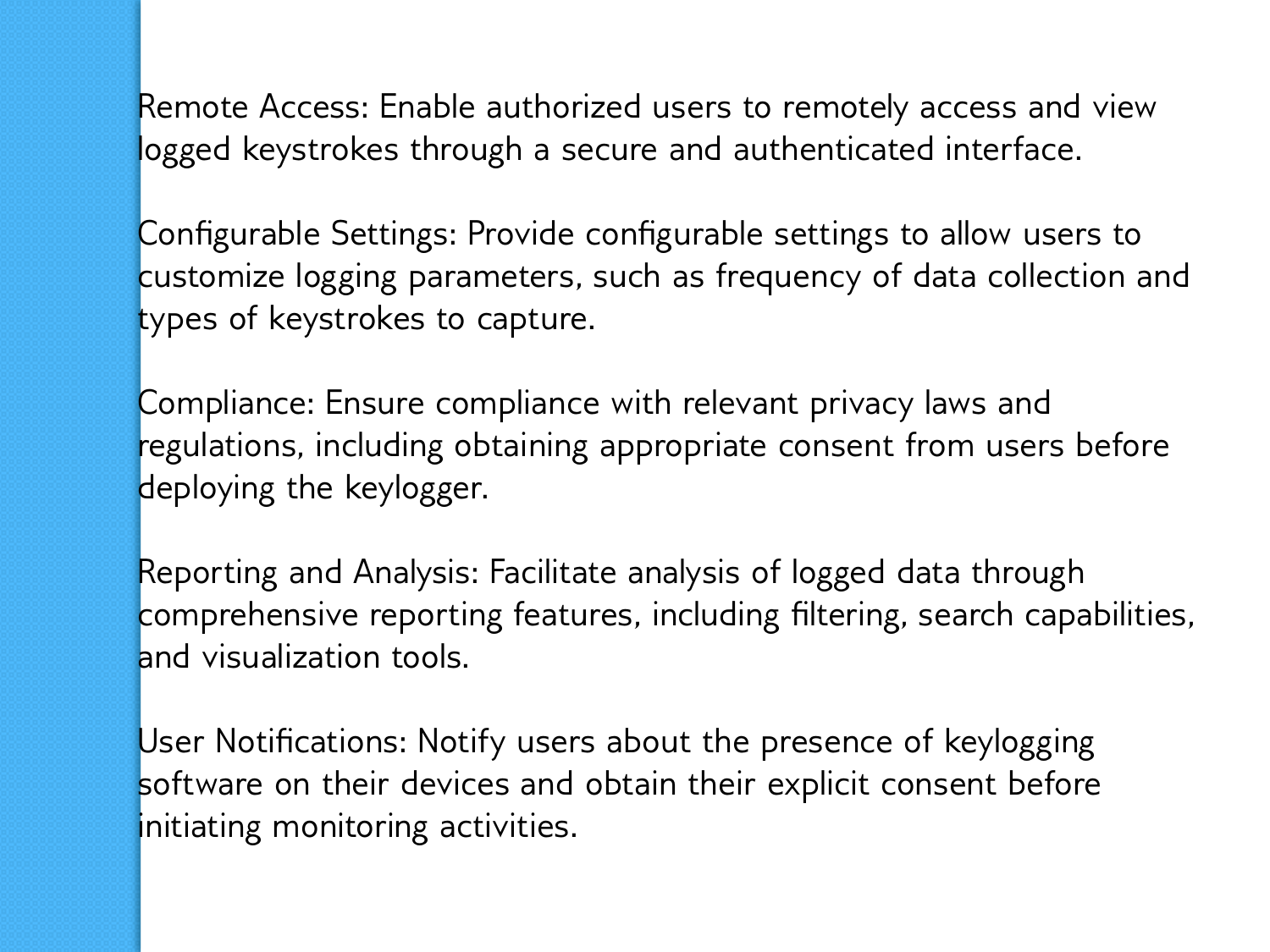

Remote Access: Enable authorized users to remotely access and view logged keystrokes through a secure and authenticated interface.

Configurable Settings: Provide configurable settings to allow users to customize logging parameters, such as frequency of data collection and types of keystrokes to capture.

Compliance: Ensure compliance with relevant privacy laws and regulations, including obtaining appropriate consent from users before deploying the keylogger.

Reporting and Analysis: Facilitate analysis of logged data through comprehensive reporting features, including filtering, search capabilities, and visualization tools.

User Notifications: Notify users about the presence of keylogging software on their devices and obtain their explicit consent before initiating monitoring activities.